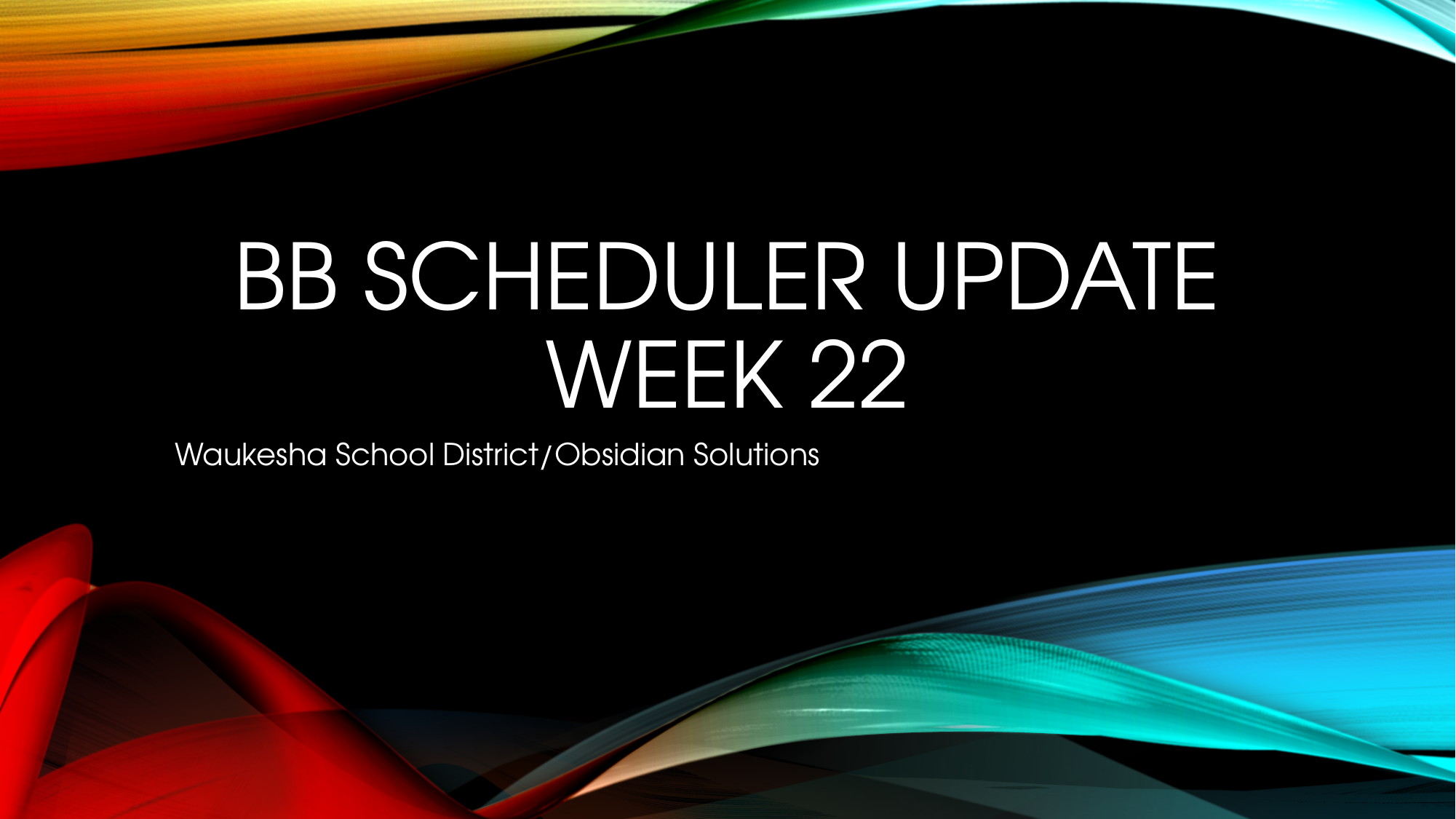

# BB Scheduler Update Week 22
Waukesha School District/Obsidian Solutions